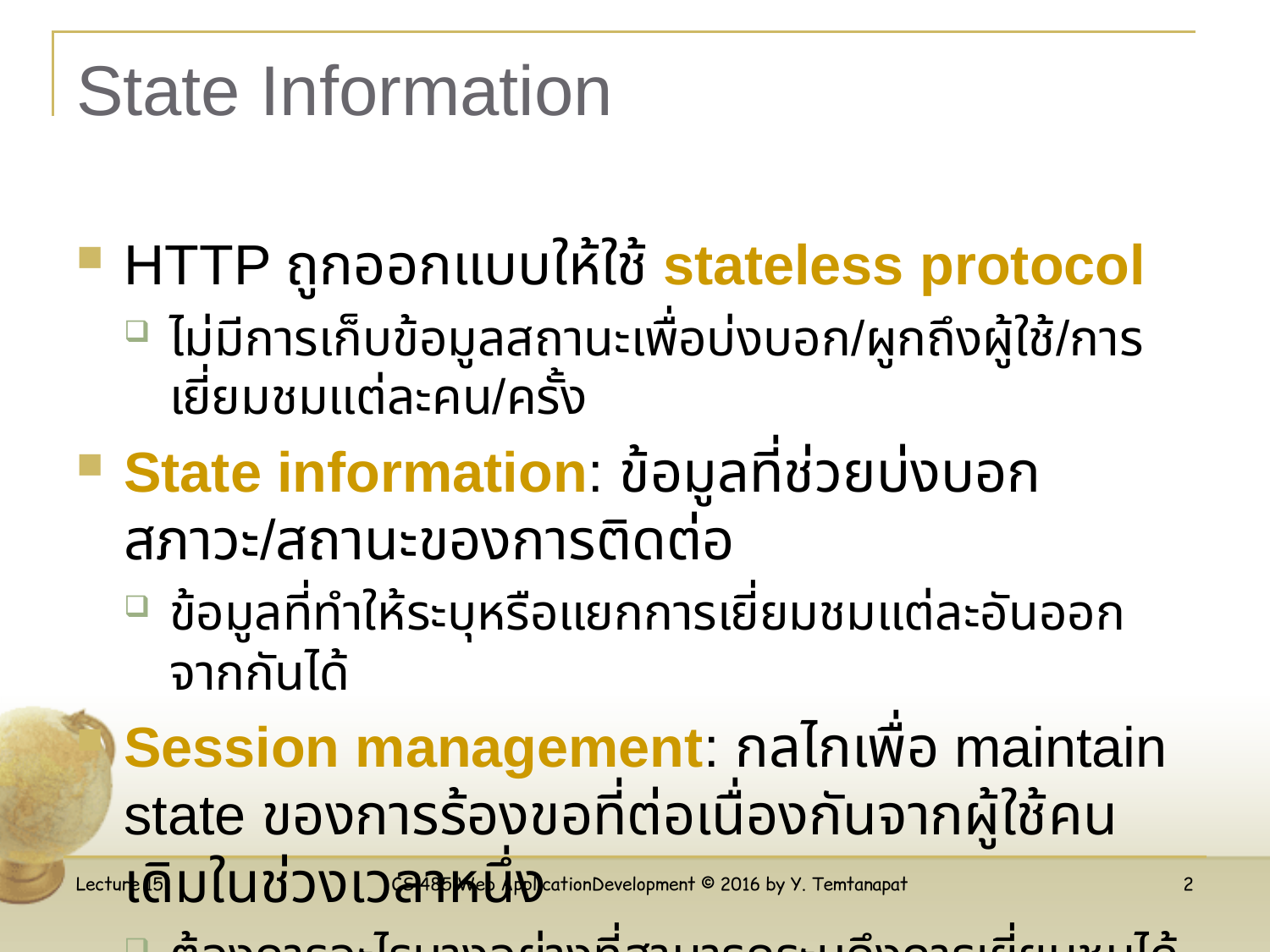

# State Information
HTTP ถูกออกแบบให้ใช้ stateless protocol
ไม่มีการเก็บข้อมูลสถานะเพื่อบ่งบอก/ผูกถึงผู้ใช้/การเยี่ยมชมแต่ละคน/ครั้ง
State information: ข้อมูลที่ช่วยบ่งบอกสภาวะ/สถานะของการติดต่อ
ข้อมูลที่ทำให้ระบุหรือแยกการเยี่ยมชมแต่ละอันออกจากกันได้
Session management: กลไกเพื่อ maintain state ของการร้องขอที่ต่อเนื่องกันจากผู้ใช้คนเดิมในช่วงเวลาหนึ่ง
ต้องการอะไรบางอย่างที่สามารถระบุถึงการเยี่ยมชมได้
สร้าง/ส่งข้อมูล state กลับไปมาระหว่าง server กับ client ในแต่ละ HTTP request-response
Lecture 15
CS 485 Web ApplicationDevelopment © 2016 by Y. Temtanapat
2